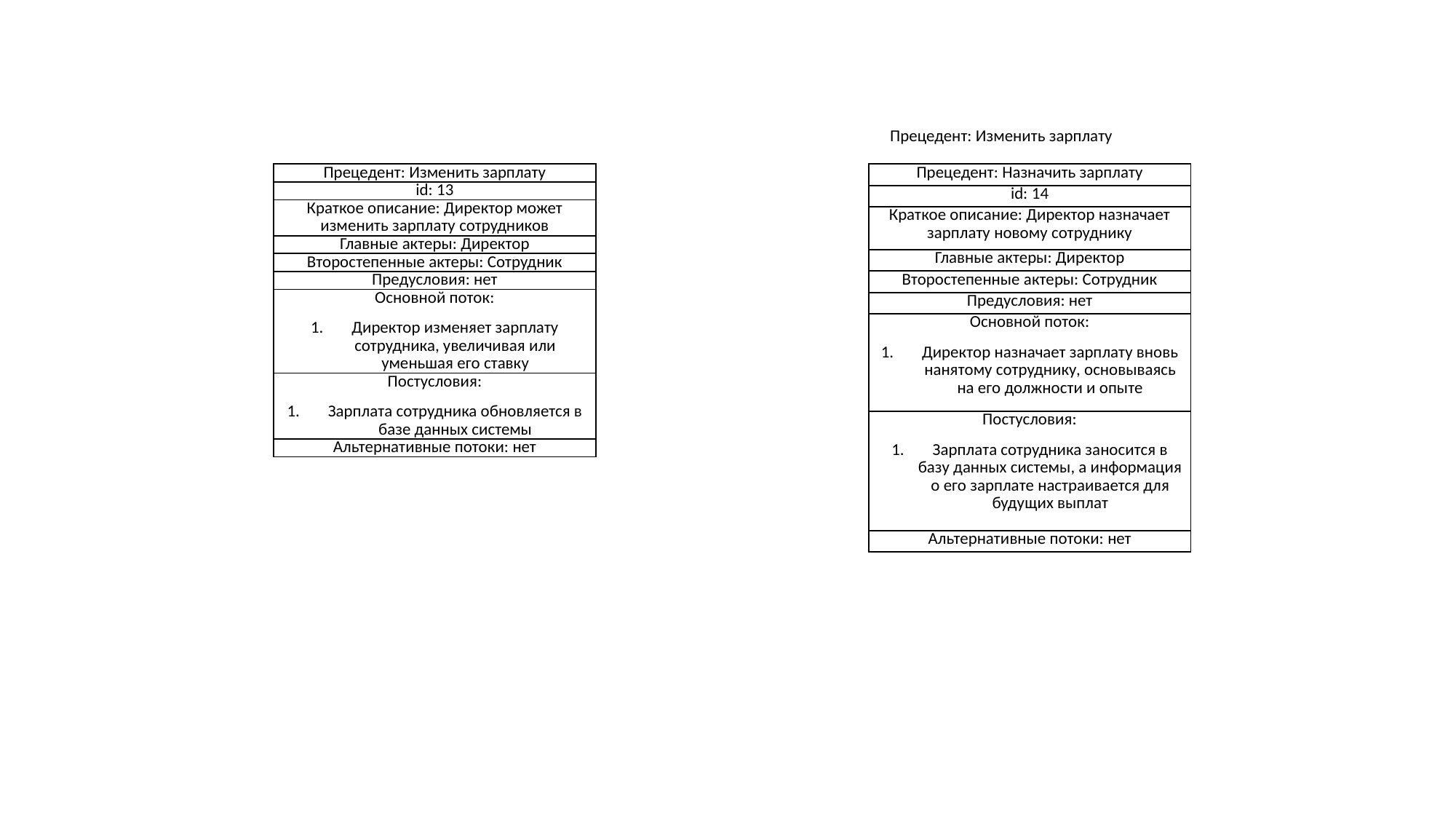

Прецедент: Изменить зарплату

Прецедент: Назначить зарплату

| Прецедент: Изменить зарплату |
| --- |
| id: 13 |
| Краткое описание: Директор может изменить зарплату сотрудников |
| Главные актеры: Директор |
| Второстепенные актеры: Сотрудник |
| Предусловия: нет |
| Основной поток: Директор изменяет зарплату сотрудника, увеличивая или уменьшая его ставку |
| Постусловия: Зарплата сотрудника обновляется в базе данных системы |
| Альтернативные потоки: нет |
| Прецедент: Назначить зарплату |
| --- |
| id: 14 |
| Краткое описание: Директор назначает зарплату новому сотруднику |
| Главные актеры: Директор |
| Второстепенные актеры: Сотрудник |
| Предусловия: нет |
| Основной поток: Директор назначает зарплату вновь нанятому сотруднику, основываясь на его должности и опыте |
| Постусловия: Зарплата сотрудника заносится в базу данных системы, а информация о его зарплате настраивается для будущих выплат |
| Альтернативные потоки: нет |